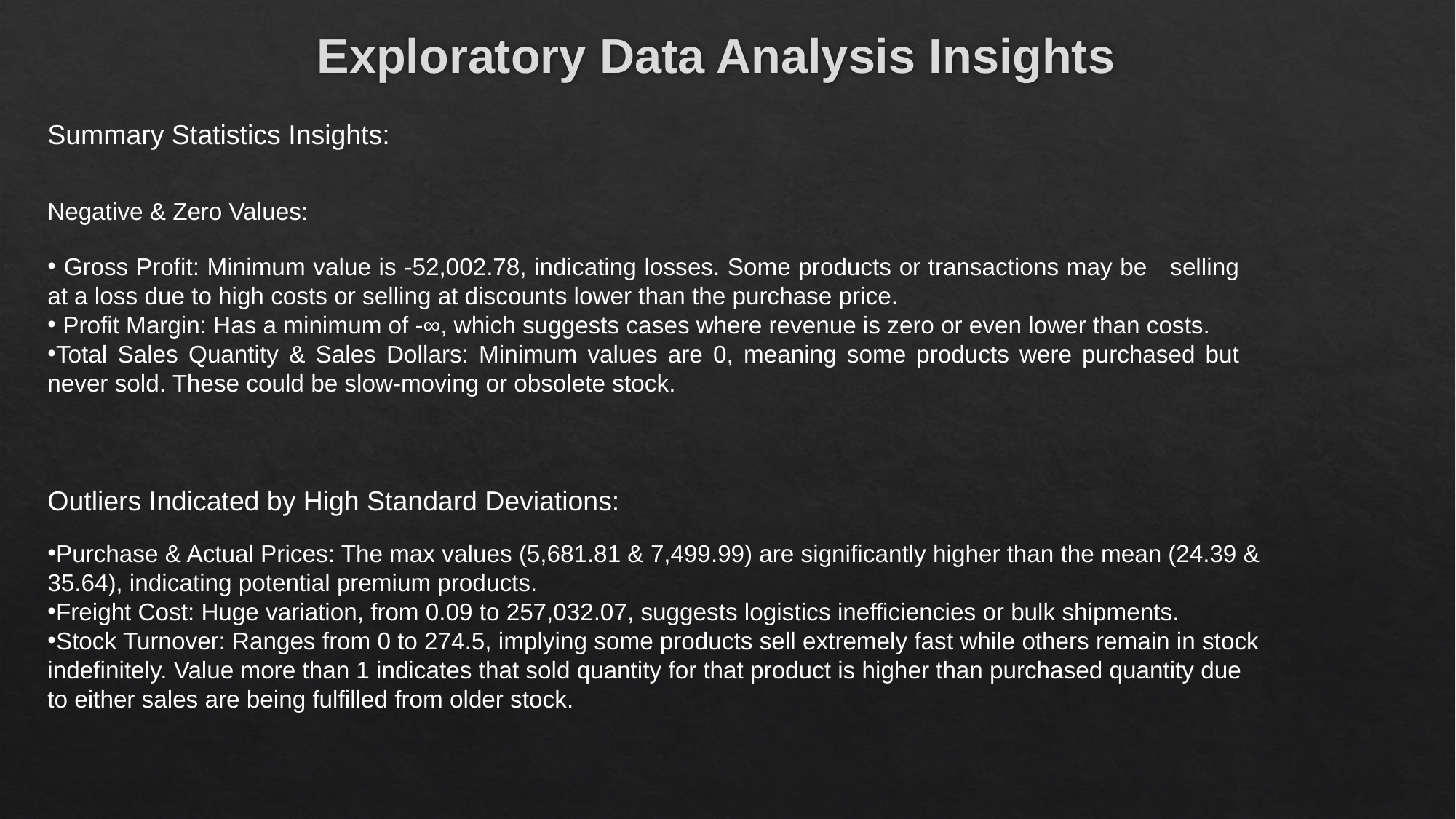

# Exploratory Data Analysis Insights
Summary Statistics Insights:
Negative & Zero Values:
 Gross Profit: Minimum value is -52,002.78, indicating losses. Some products or transactions may be   selling at a loss due to high costs or selling at discounts lower than the purchase price.
 Profit Margin: Has a minimum of -∞, which suggests cases where revenue is zero or even lower than costs.
Total Sales Quantity & Sales Dollars: Minimum values are 0, meaning some products were purchased but never sold. These could be slow-moving or obsolete stock.
Outliers Indicated by High Standard Deviations:
Purchase & Actual Prices: The max values (5,681.81 & 7,499.99) are significantly higher than the mean (24.39 & 35.64), indicating potential premium products.
Freight Cost: Huge variation, from 0.09 to 257,032.07, suggests logistics inefficiencies or bulk shipments.
Stock Turnover: Ranges from 0 to 274.5, implying some products sell extremely fast while others remain in stock indefinitely. Value more than 1 indicates that sold quantity for that product is higher than purchased quantity due to either sales are being fulfilled from older stock.